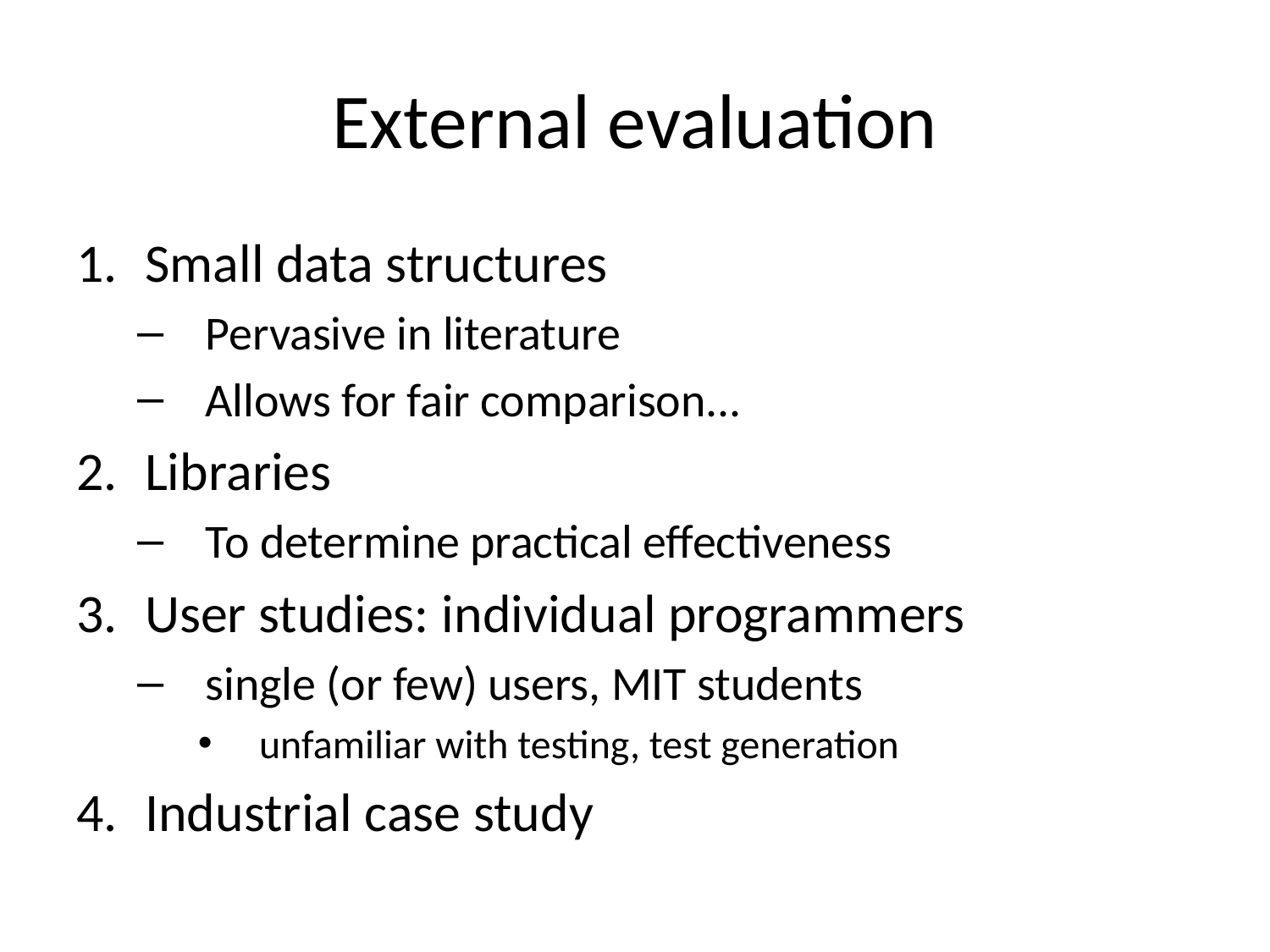

# External evaluation
Small data structures
Pervasive in literature
Allows for fair comparison...
Libraries
To determine practical effectiveness
User studies: individual programmers
single (or few) users, MIT students
unfamiliar with testing, test generation
Industrial case study